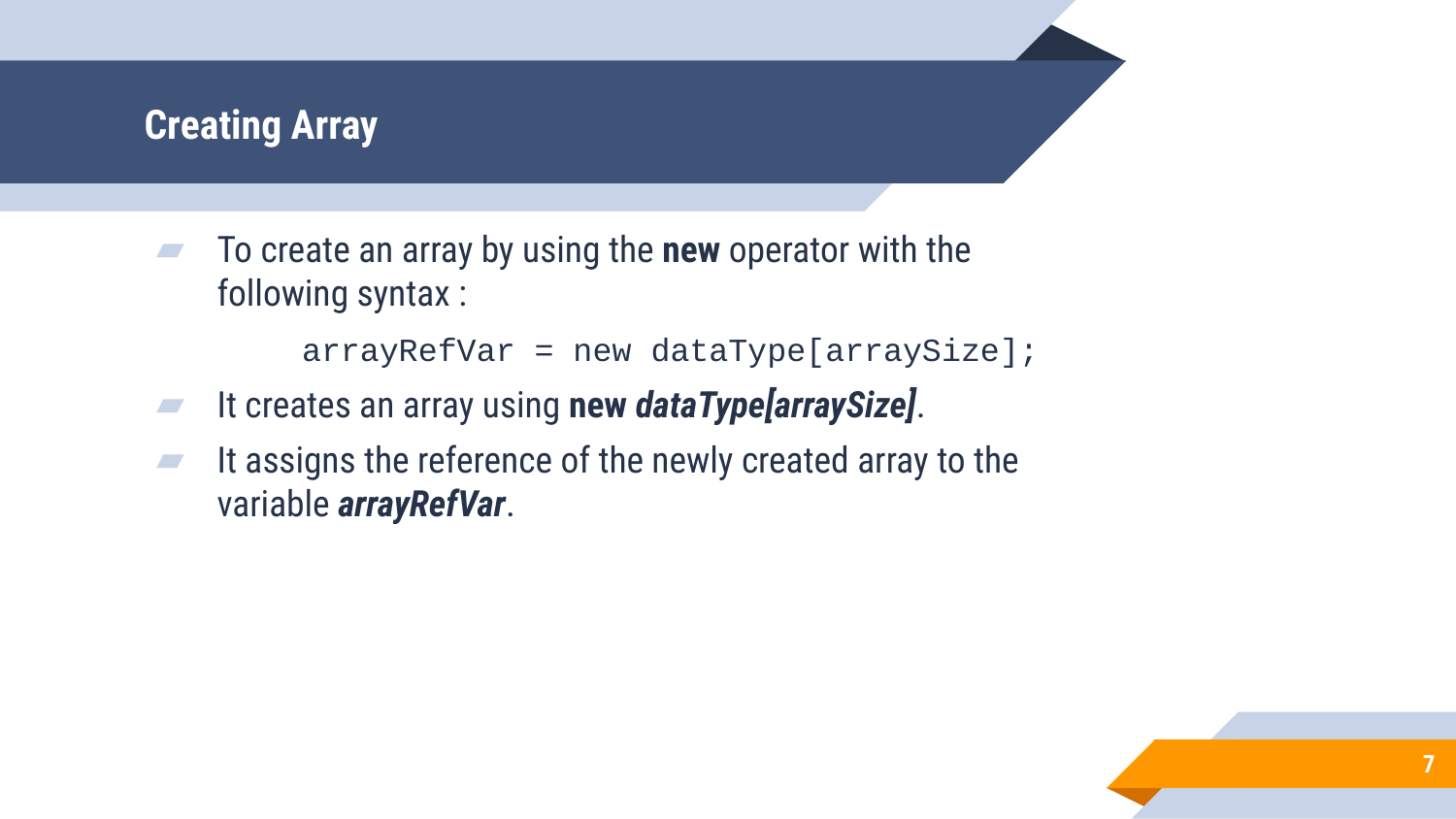

# Creating Array
To create an array by using the new operator with the following syntax :
	arrayRefVar = new dataType[arraySize];
It creates an array using new dataType[arraySize].
It assigns the reference of the newly created array to the variable arrayRefVar.

7